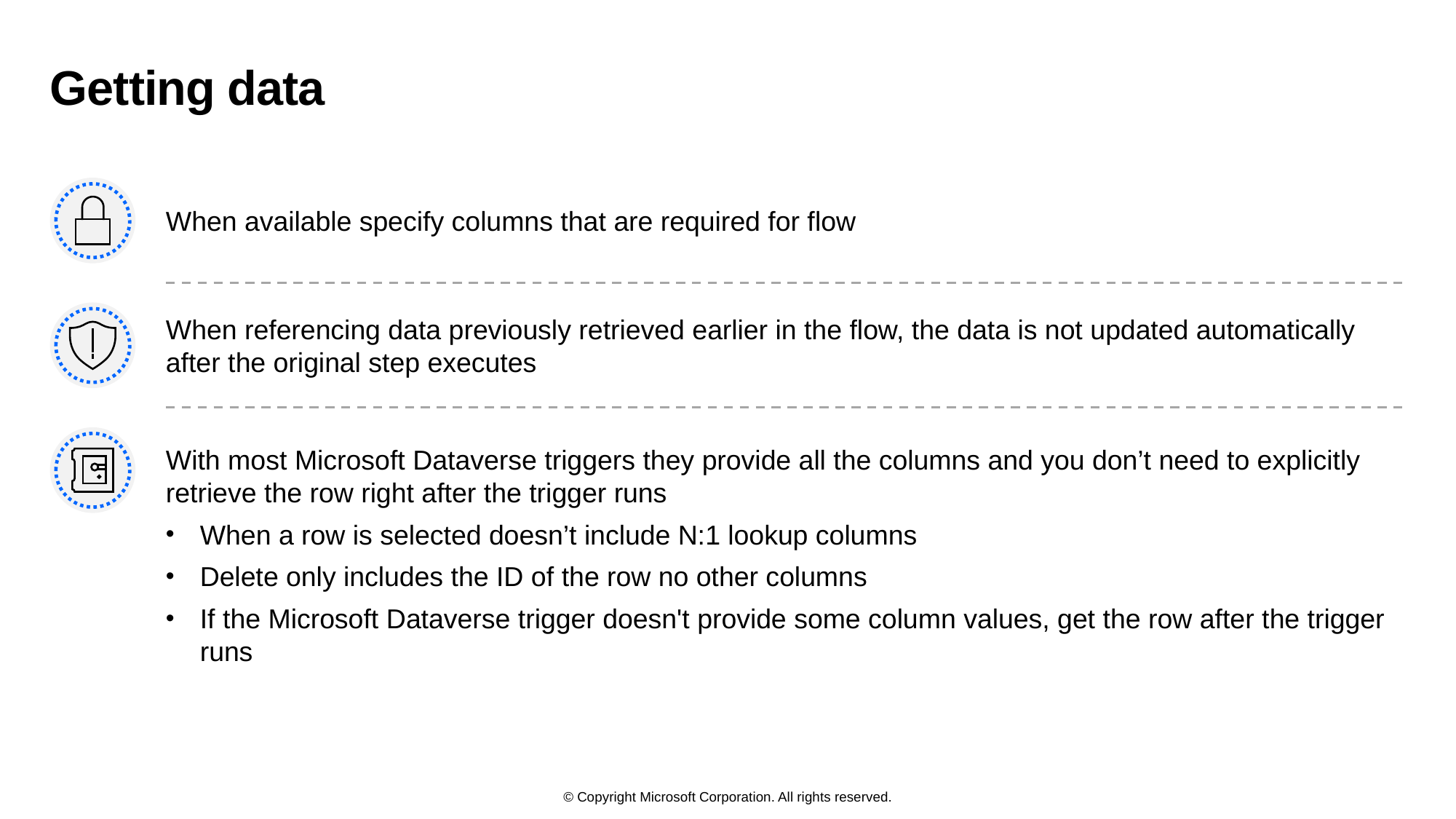

# Getting data
When available specify columns that are required for flow

When referencing data previously retrieved earlier in the flow, the data is not updated automatically after the original step executes

With most Microsoft Dataverse triggers they provide all the columns and you don’t need to explicitly retrieve the row right after the trigger runs
When a row is selected doesn’t include N:1 lookup columns
Delete only includes the ID of the row no other columns
If the Microsoft Dataverse trigger doesn't provide some column values, get the row after the trigger runs